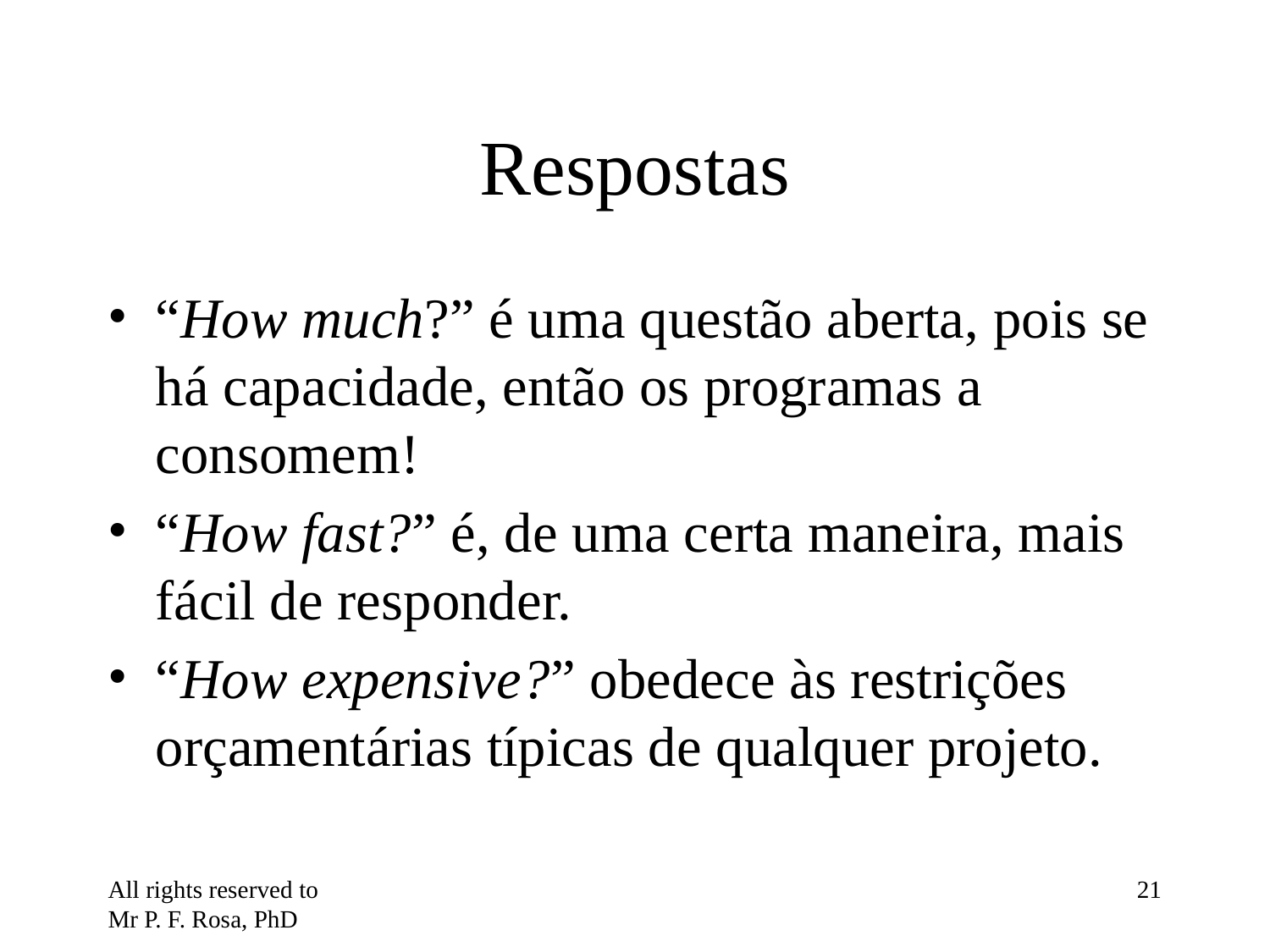

# Respostas
“How much?” é uma questão aberta, pois se há capacidade, então os programas a consomem!
“How fast?” é, de uma certa maneira, mais fácil de responder.
“How expensive?” obedece às restrições orçamentárias típicas de qualquer projeto.
All rights reserved to Mr P. F. Rosa, PhD
21